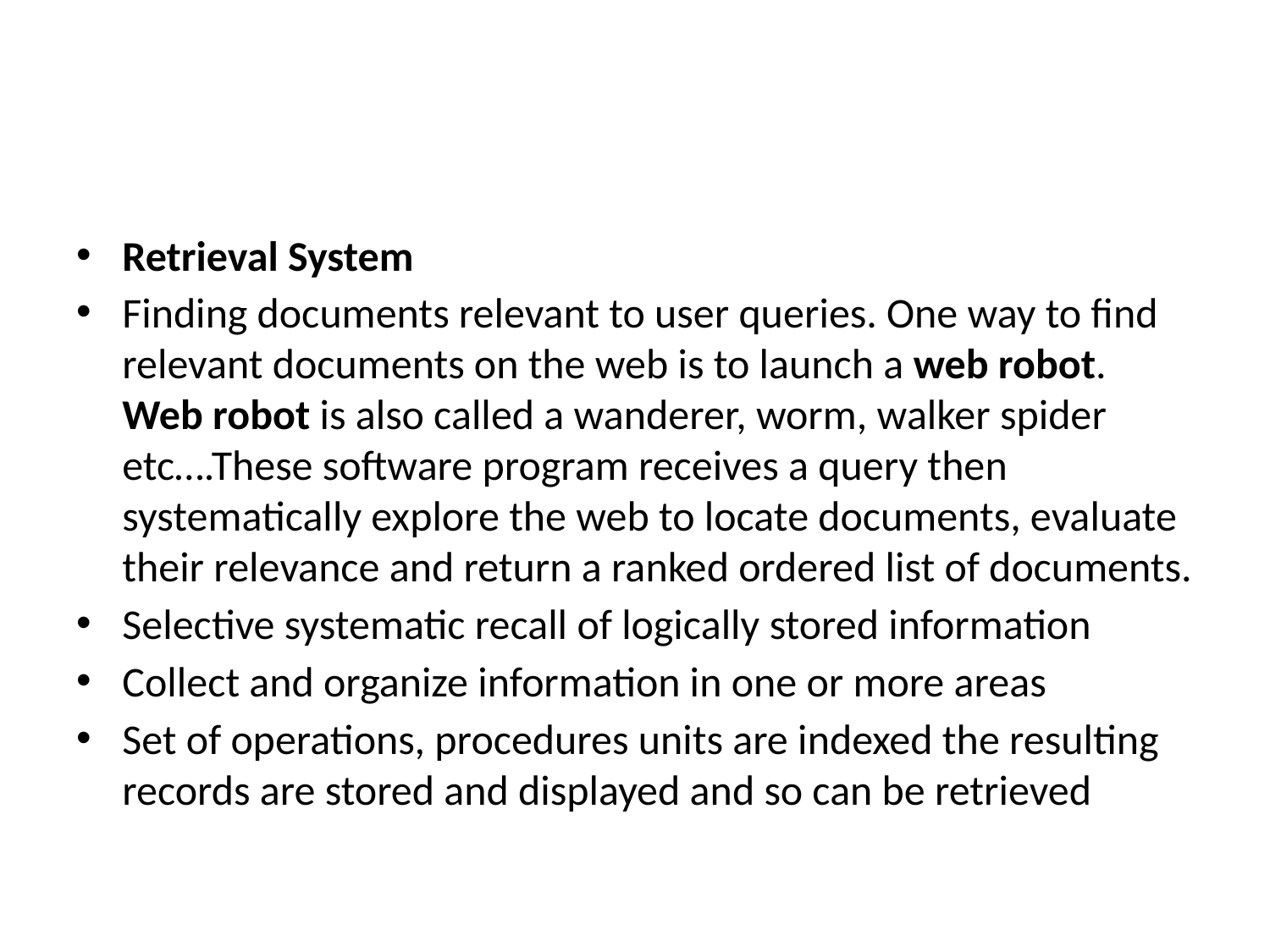

#
Retrieval System
Finding documents relevant to user queries. One way to find relevant documents on the web is to launch a web robot. Web robot is also called a wanderer, worm, walker spider etc….These software program receives a query then systematically explore the web to locate documents, evaluate their relevance and return a ranked ordered list of documents.
Selective systematic recall of logically stored information
Collect and organize information in one or more areas
Set of operations, procedures units are indexed the resulting records are stored and displayed and so can be retrieved